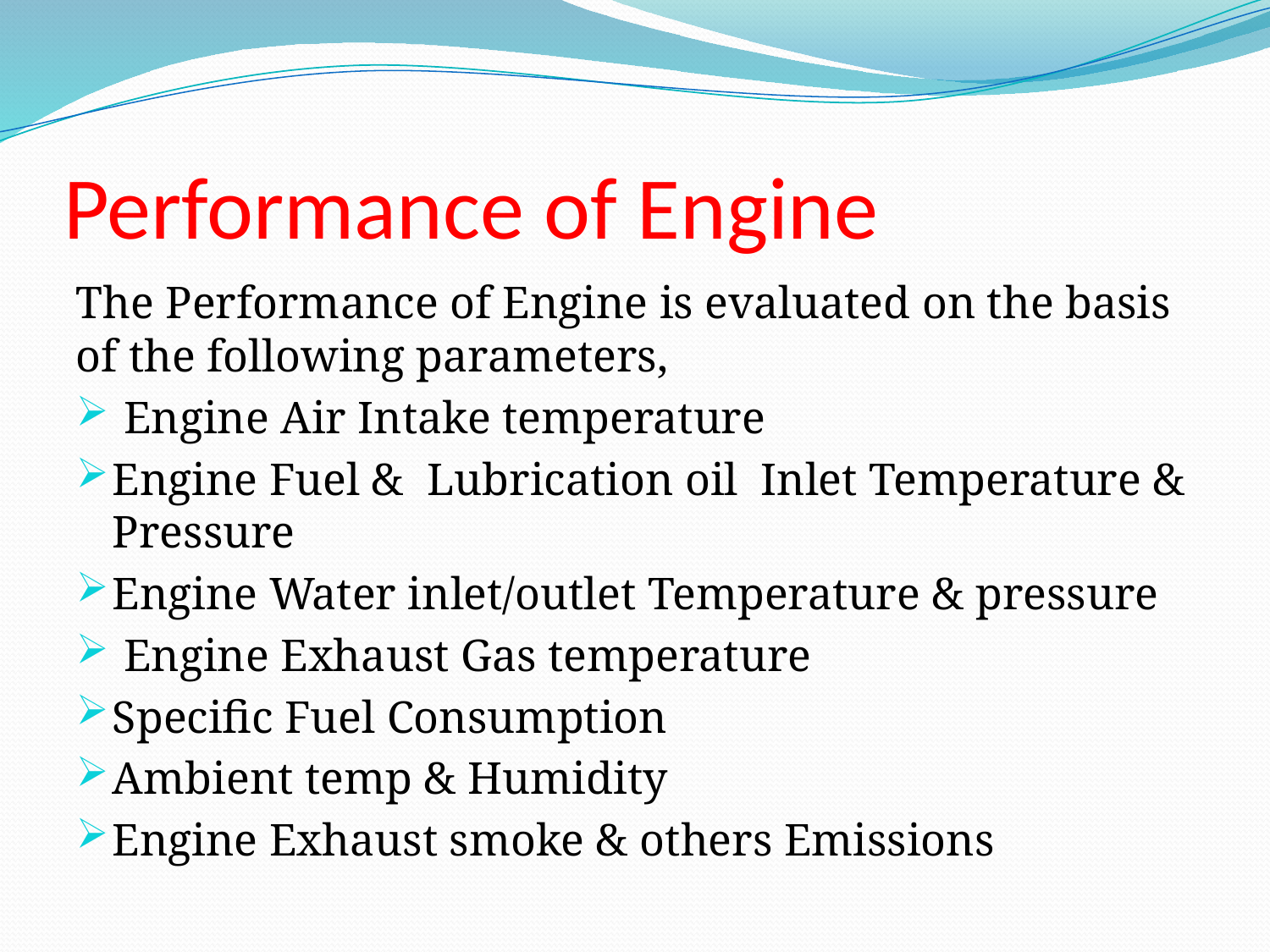

# Performance of Engine
The Performance of Engine is evaluated on the basis of the following parameters,
 Engine Air Intake temperature
Engine Fuel &  Lubrication oil  Inlet Temperature & Pressure
Engine Water inlet/outlet Temperature & pressure
 Engine Exhaust Gas temperature
Specific Fuel Consumption
Ambient temp & Humidity
Engine Exhaust smoke & others Emissions